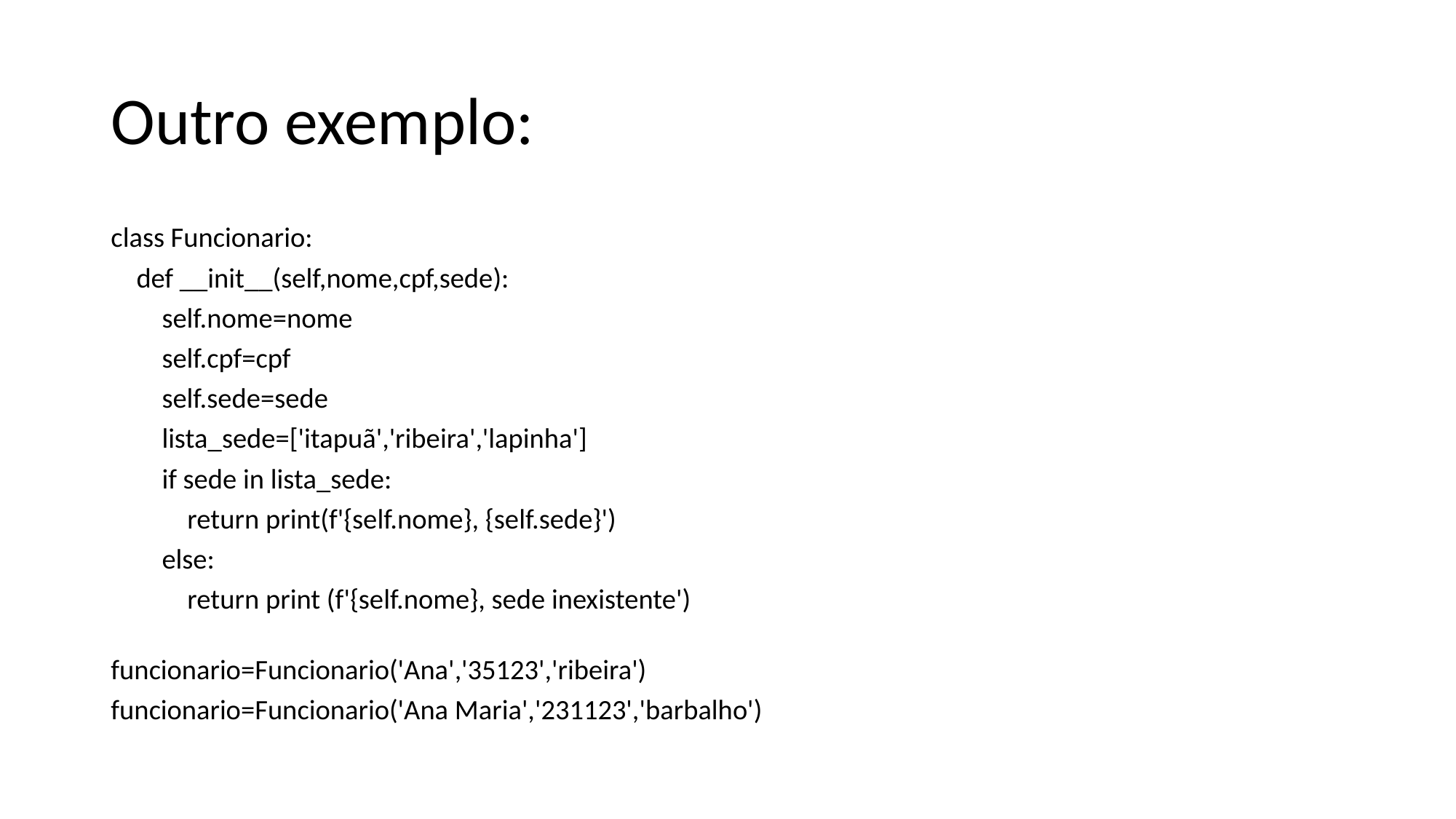

# Outro exemplo:
class Funcionario:
    def __init__(self,nome,cpf,sede):
        self.nome=nome
        self.cpf=cpf
        self.sede=sede
        lista_sede=['itapuã','ribeira','lapinha']
        if sede in lista_sede:
            return print(f'{self.nome}, {self.sede}')
        else:
            return print (f'{self.nome}, sede inexistente')
funcionario=Funcionario('Ana','35123','ribeira')
funcionario=Funcionario('Ana Maria','231123','barbalho')